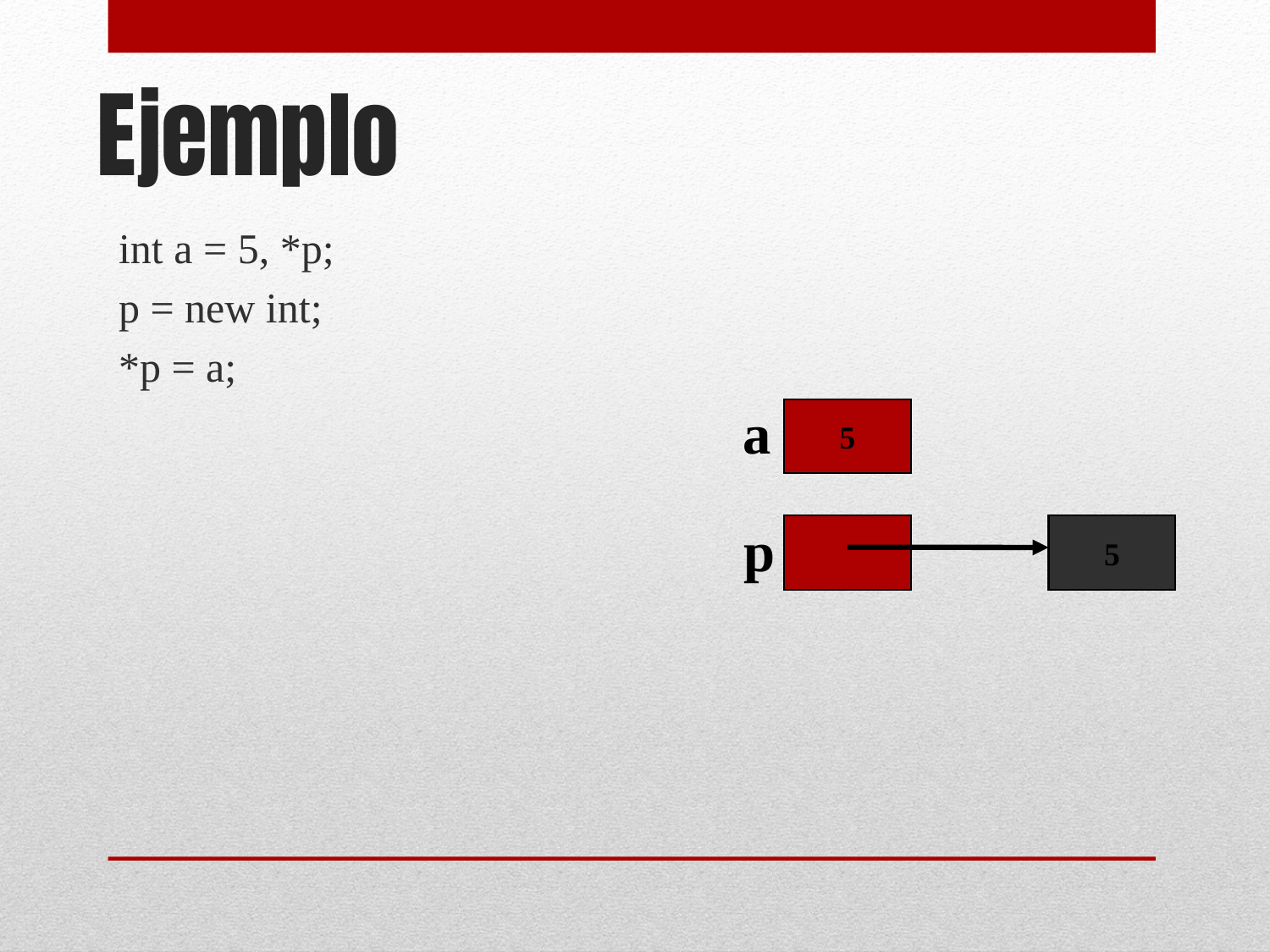

# Ejemplo

int a = 5, *p;
p = new int;
*p = a;

a
5
p

5